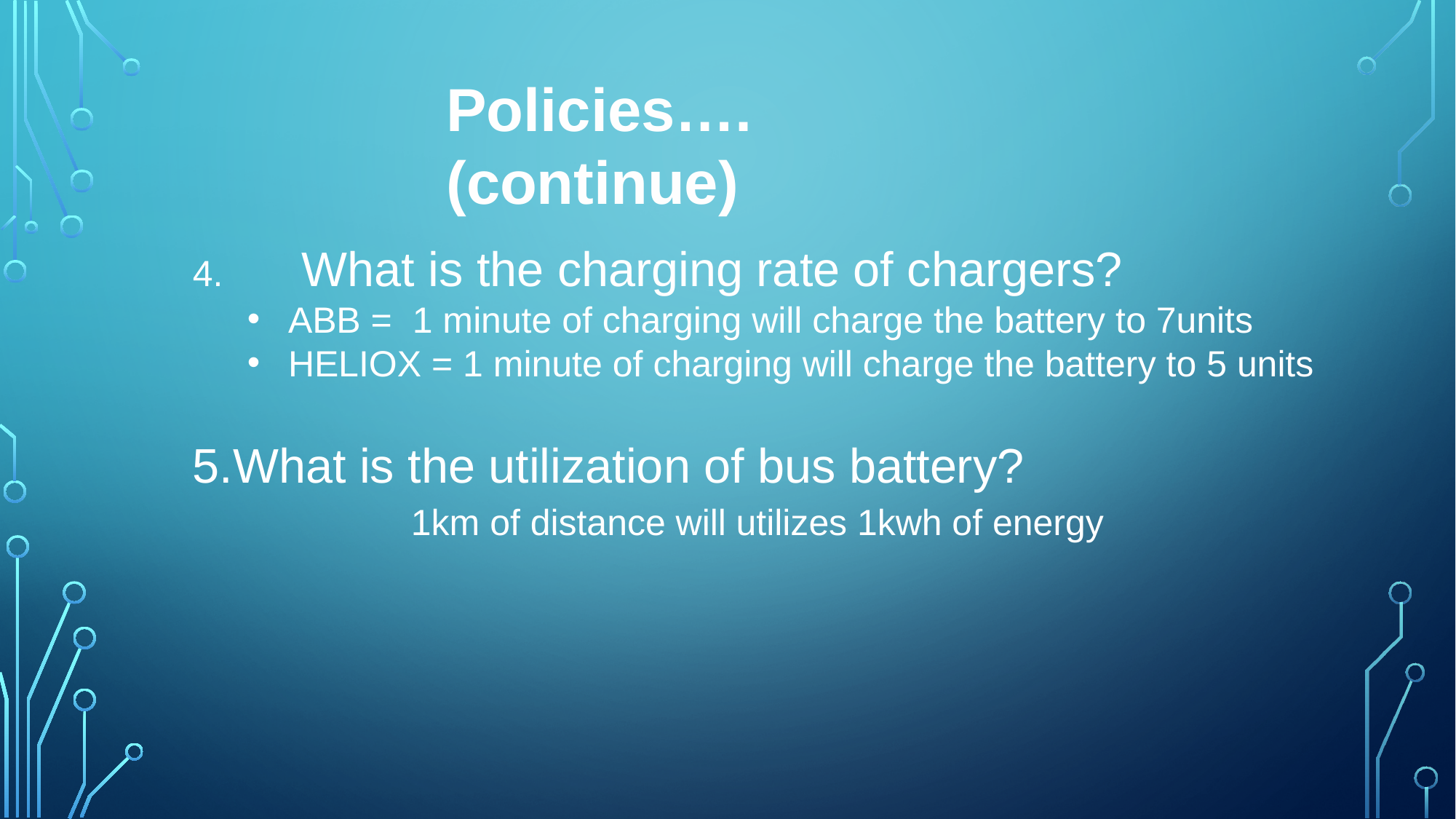

Policies….(continue)
4.	What is the charging rate of chargers?
ABB =  1 minute of charging will charge the battery to 7units
HELIOX = 1 minute of charging will charge the battery to 5 units

What is the utilization of bus battery?
		1km of distance will utilizes 1kwh of energy